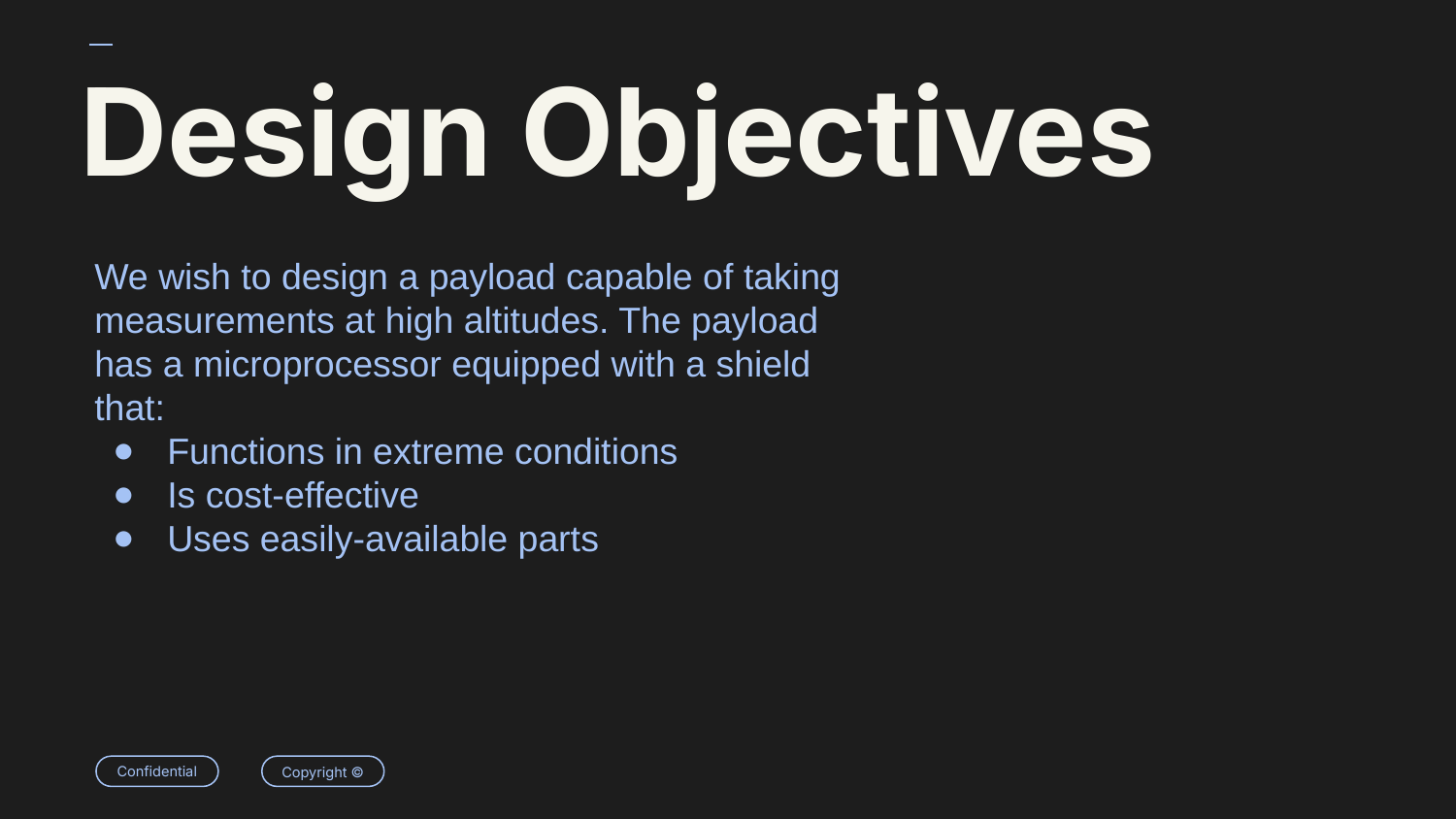

# Design Objectives
We wish to design a payload capable of taking measurements at high altitudes. The payload has a microprocessor equipped with a shield that:
Functions in extreme conditions
Is cost-effective
Uses easily-available parts